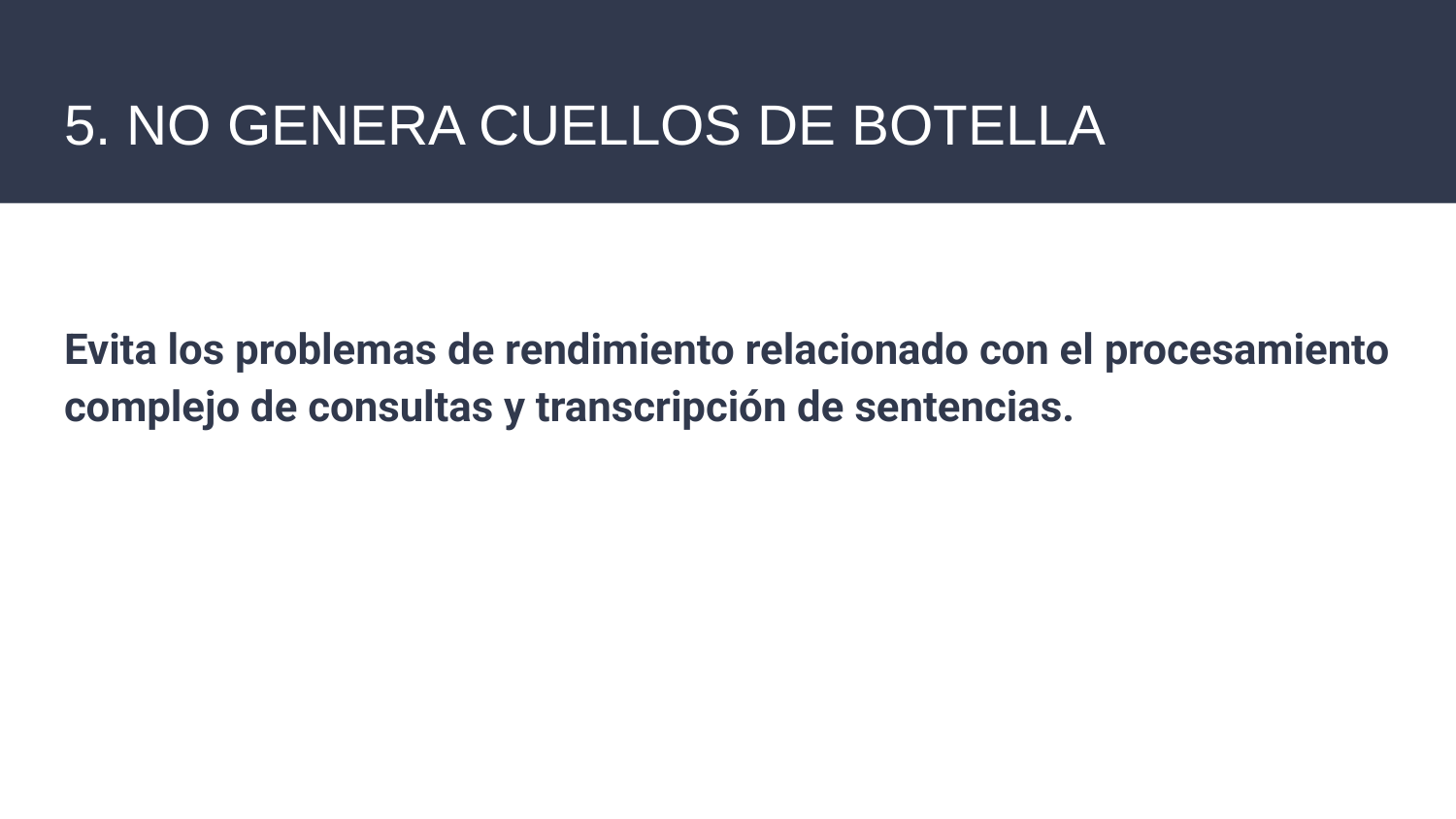

# 5. NO GENERA CUELLOS DE BOTELLA

Evita los problemas de rendimiento relacionado con el procesamiento complejo de consultas y transcripción de sentencias.